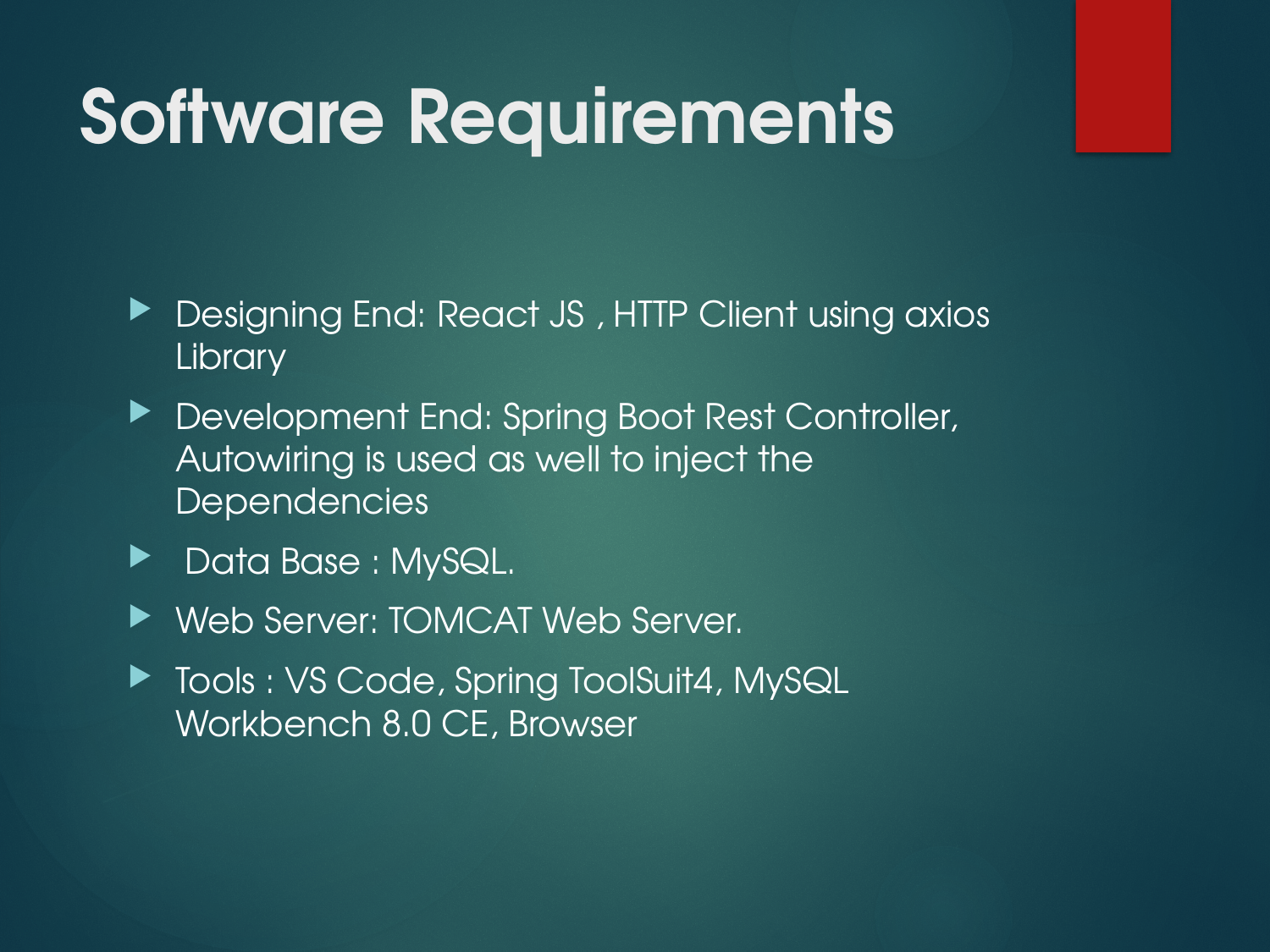

# Software Requirements
Designing End: React JS , HTTP Client using axios Library
Development End: Spring Boot Rest Controller, Autowiring is used as well to inject the Dependencies
 Data Base : MySQL.
Web Server: TOMCAT Web Server.
Tools : VS Code, Spring ToolSuit4, MySQL Workbench 8.0 CE, Browser